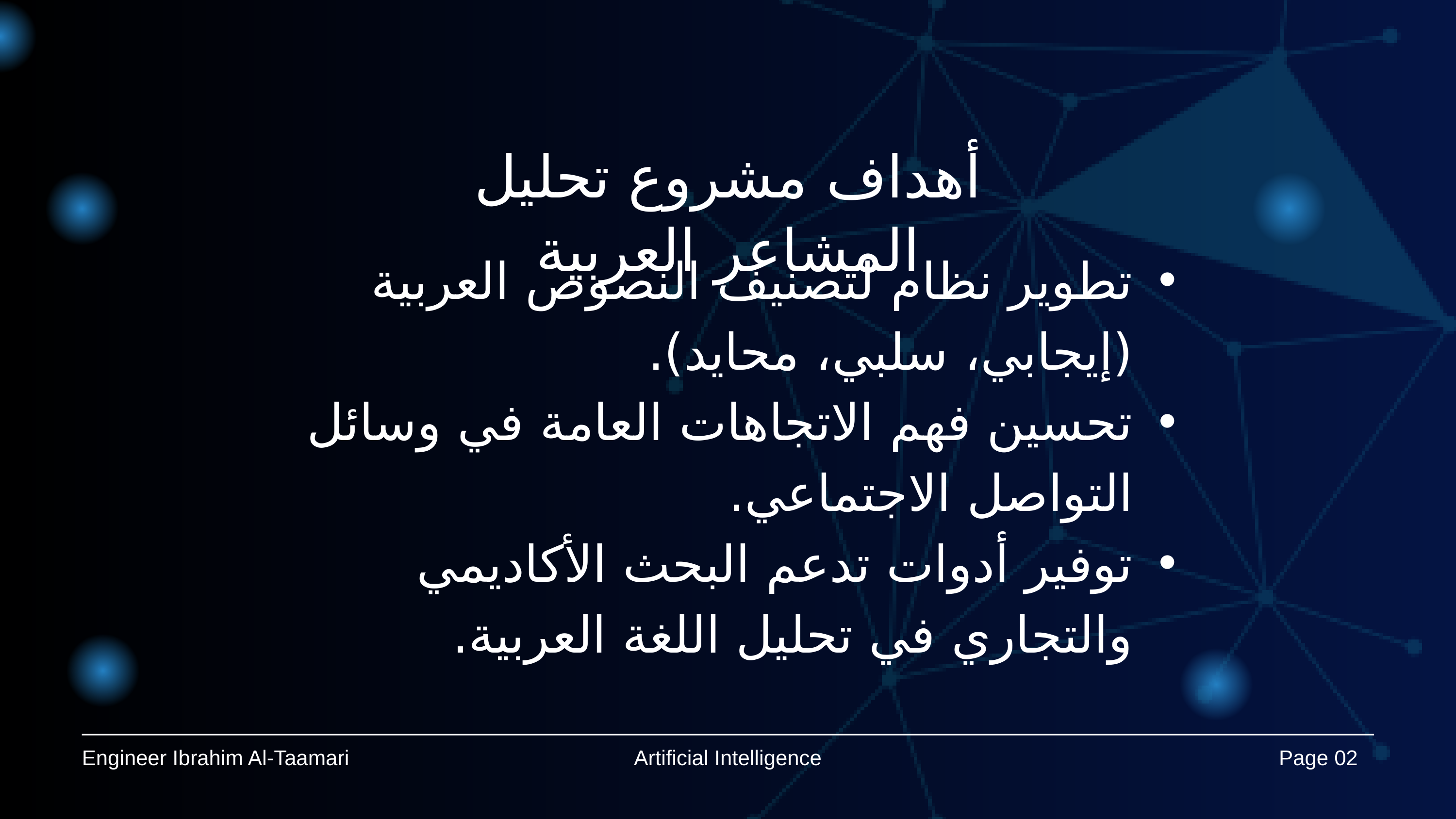

أهداف مشروع تحليل المشاعر العربية

تطوير نظام لتصنيف النصوص العربية (إيجابي، سلبي، محايد).
تحسين فهم الاتجاهات العامة في وسائل التواصل الاجتماعي.
توفير أدوات تدعم البحث الأكاديمي والتجاري في تحليل اللغة العربية.

Engineer Ibrahim Al-Taamari
Artificial Intelligence
Page 02